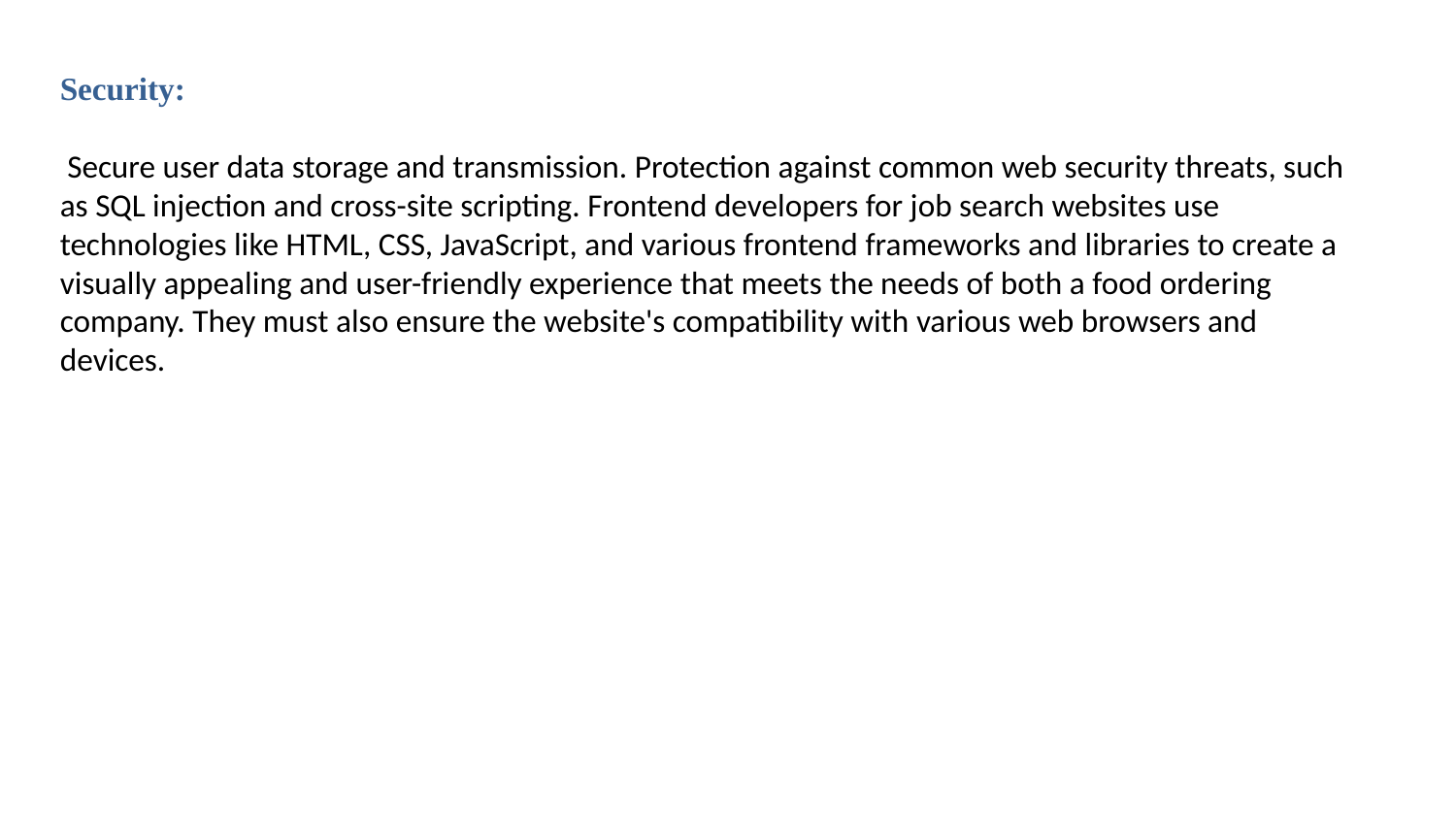

# Security: Secure user data storage and transmission. Protection against common web security threats, such as SQL injection and cross-site scripting. Frontend developers for job search websites use technologies like HTML, CSS, JavaScript, and various frontend frameworks and libraries to create a visually appealing and user-friendly experience that meets the needs of both a food ordering company. They must also ensure the website's compatibility with various web browsers and devices.